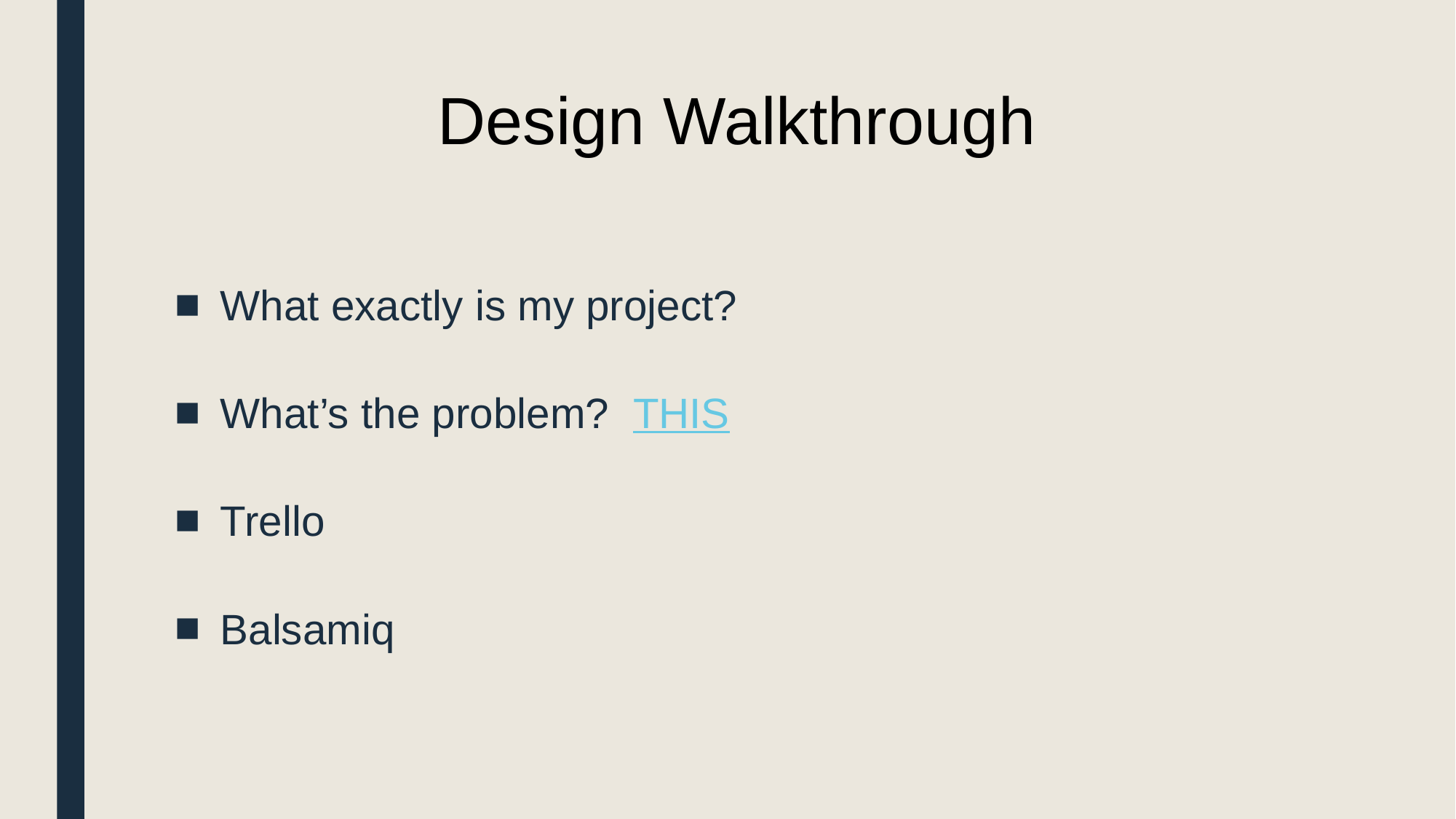

# Design Walkthrough
What exactly is my project?

What’s the problem?  THIS

Trello

Balsamiq